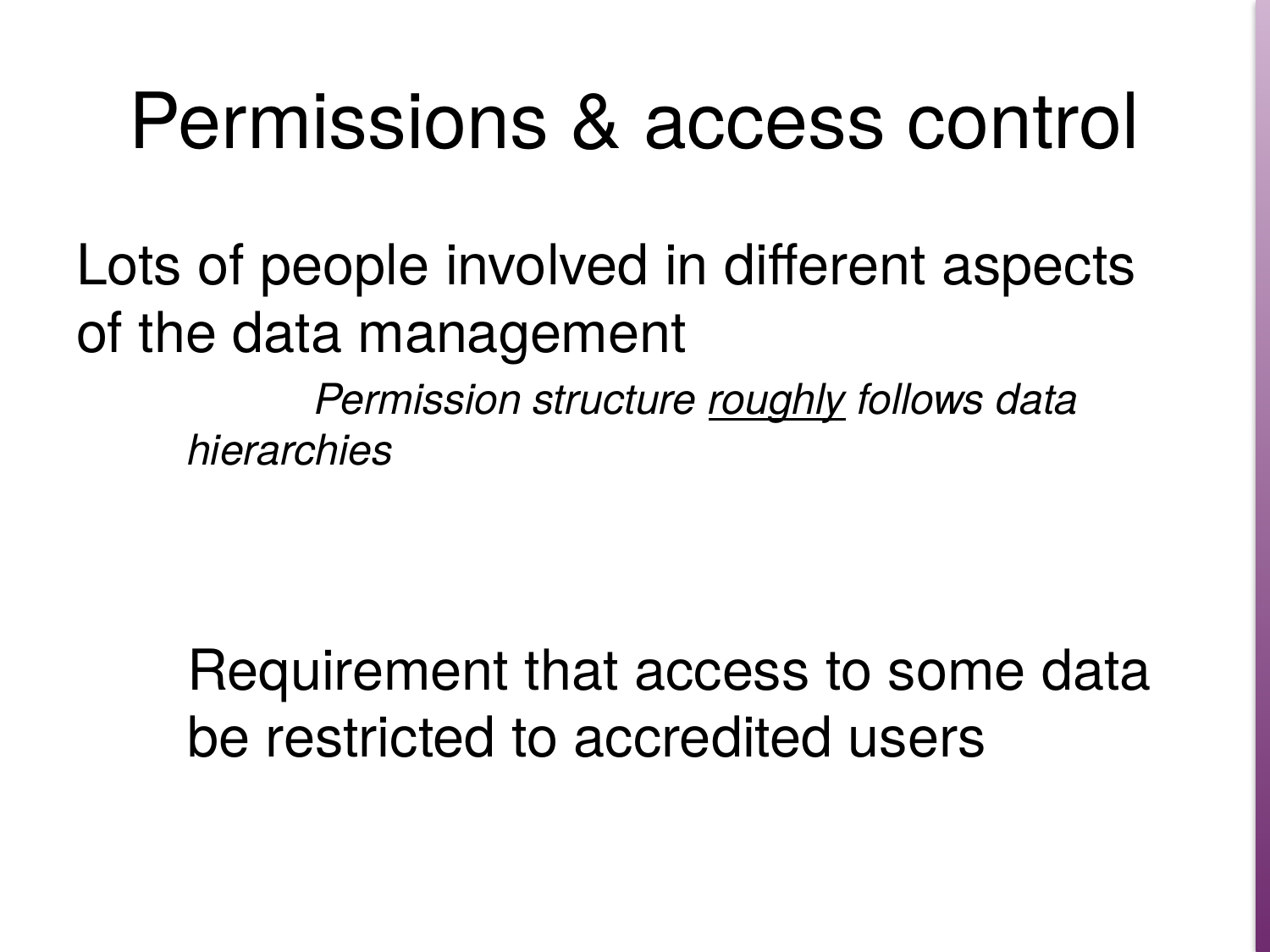

# Permissions & access control
Lots of people involved in different aspects of the data management
	Permission structure roughly follows data hierarchies

Requirement that access to some data be restricted to accredited users